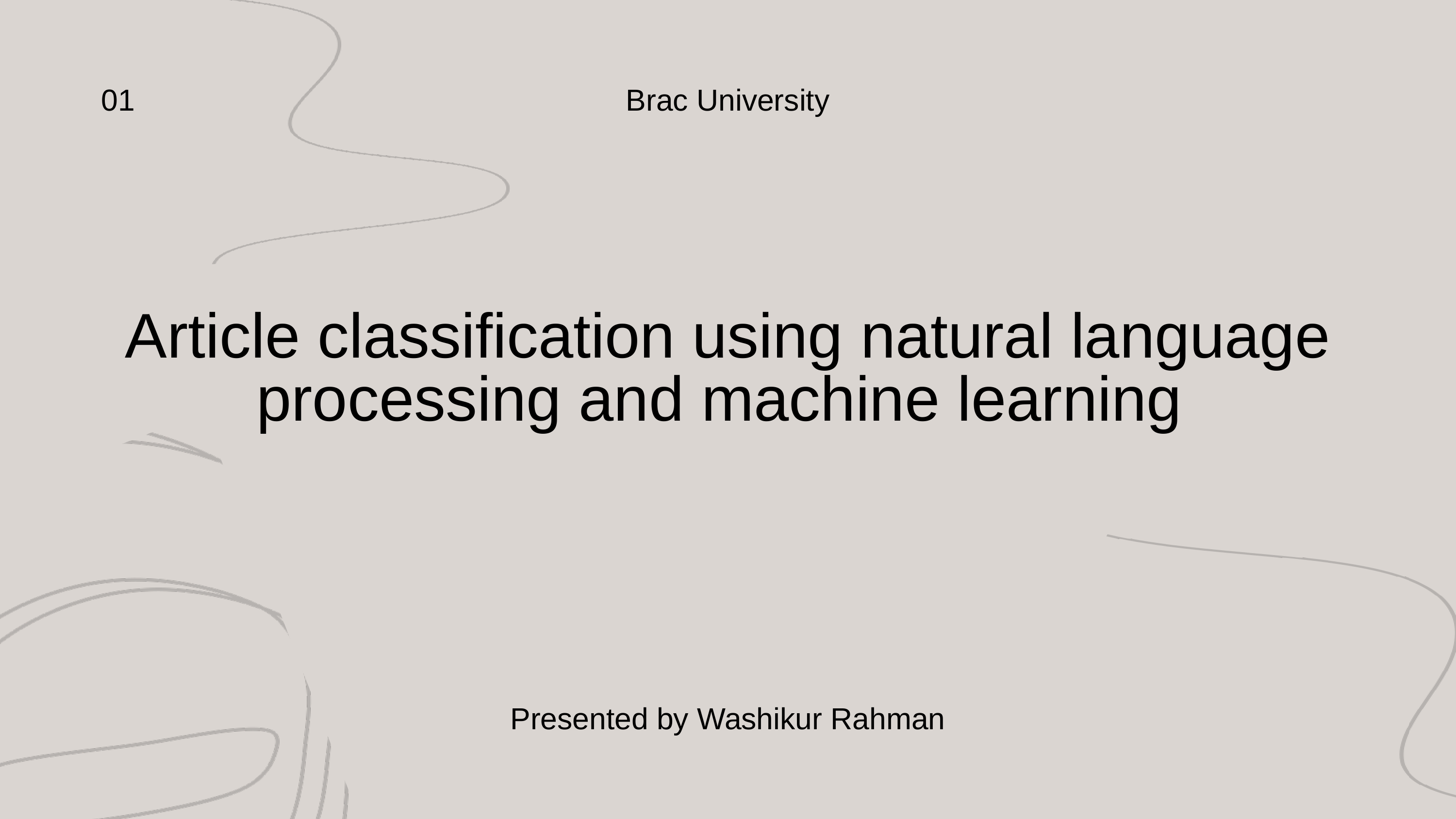

01
Brac University
Article classification using natural language processing and machine learning

Presented by Washikur Rahman